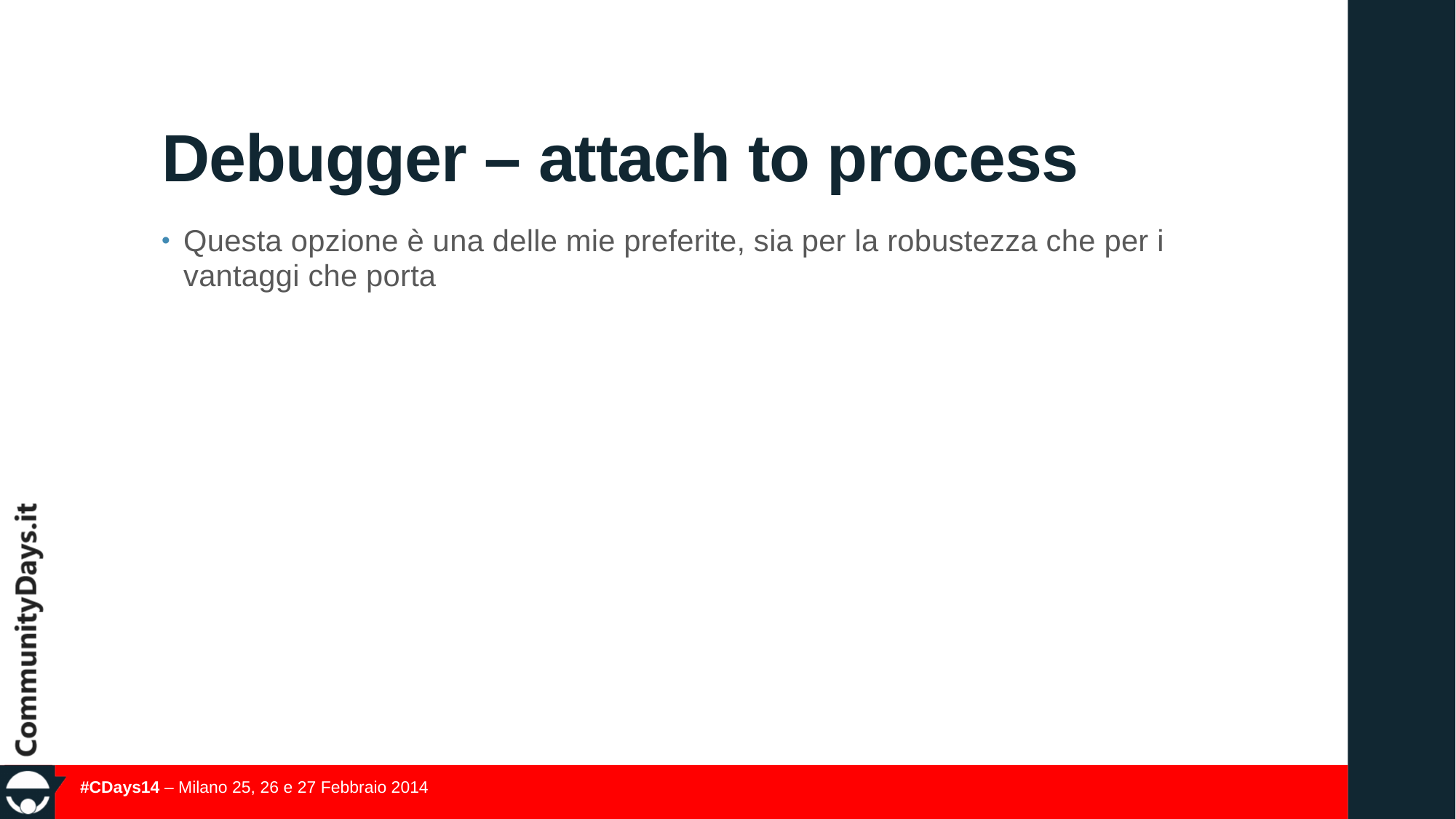

# Debugger – attach to process
Questa opzione è una delle mie preferite, sia per la robustezza che per i vantaggi che porta